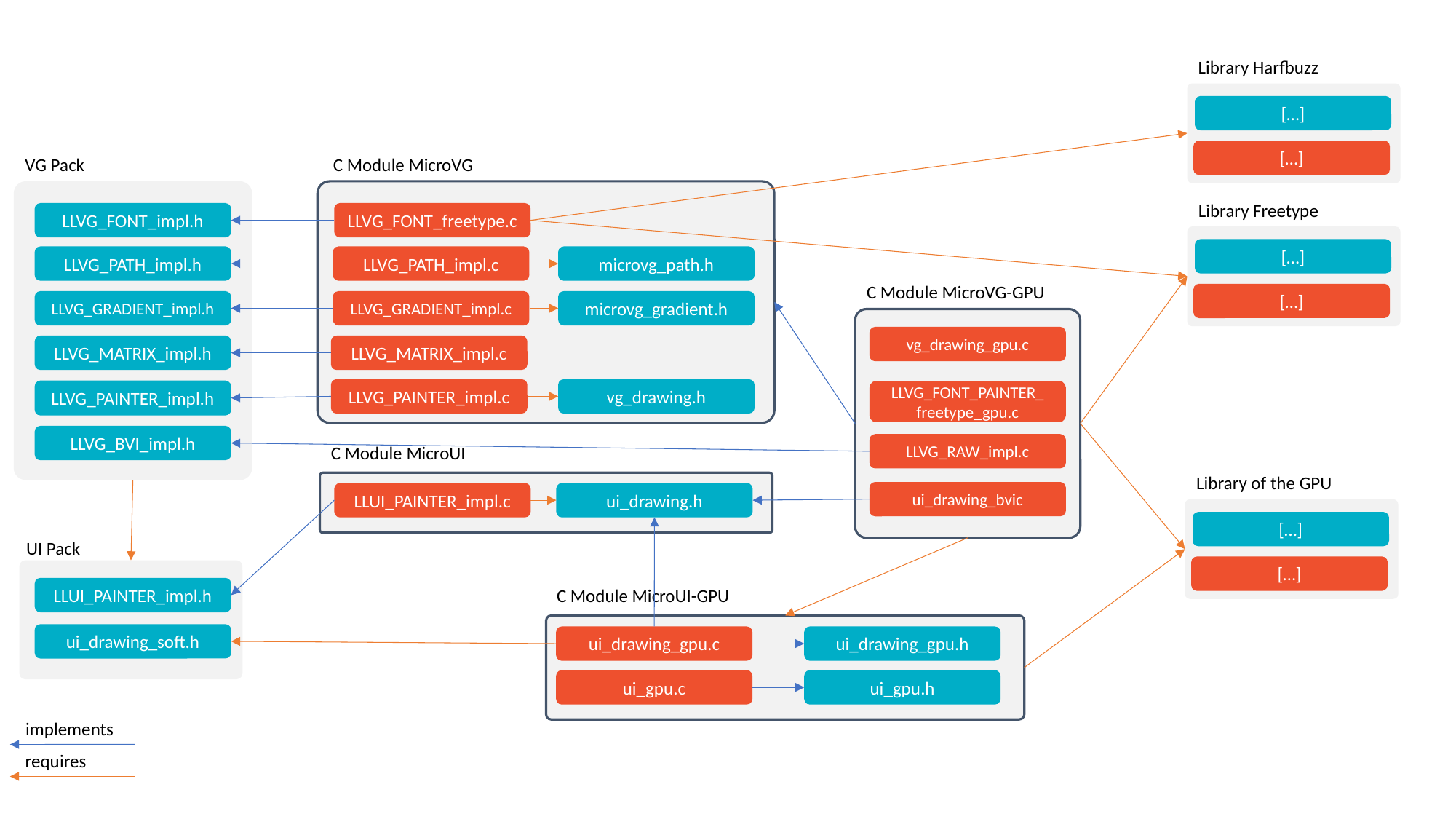

Library Harfbuzz

[…]
[…]
VG Pack
C Module MicroVG

Library Freetype

[…]
[…]
LLVG_FONT_impl.h
LLVG_FONT_freetype.c
LLVG_PATH_impl.h
LLVG_PATH_impl.c
microvg_path.h
C Module MicroVG-GPU
LLVG_GRADIENT_impl.h
LLVG_GRADIENT_impl.c
microvg_gradient.h

vg_drawing_gpu.c
LLVG_MATRIX_impl.h
LLVG_MATRIX_impl.c
LLVG_PAINTER_impl.c
vg_drawing.h
LLVG_PAINTER_impl.h
LLVG_FONT_PAINTER_
freetype_gpu.c
LLVG_BVI_impl.h
LLVG_RAW_impl.c
C Module MicroUI
Library of the GPU

[…]
[…]

ui_drawing_bvic
LLUI_PAINTER_impl.c
ui_drawing.h
UI Pack

LLUI_PAINTER_impl.h
C Module MicroUI-GPU

ui_drawing_soft.h
ui_drawing_gpu.c
ui_drawing_gpu.h
ui_gpu.c
ui_gpu.h
implements
requires